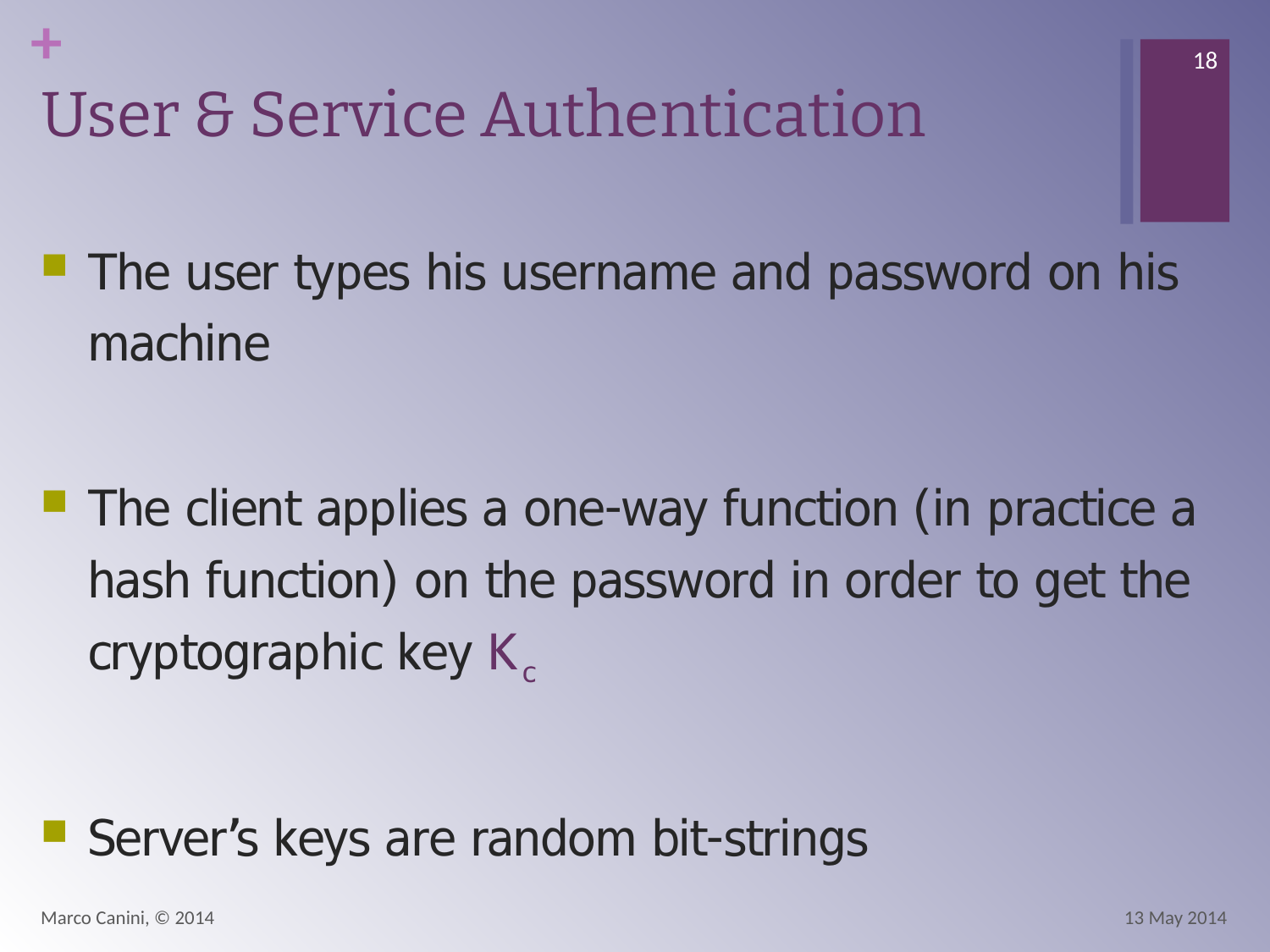

18
# User & Service Authentication
The user types his username and password on his machine
The client applies a one-way function (in practice a hash function) on the password in order to get the cryptographic key Kc
Server’s keys are random bit-strings

Marco Canini, © 2014
13 May 2014